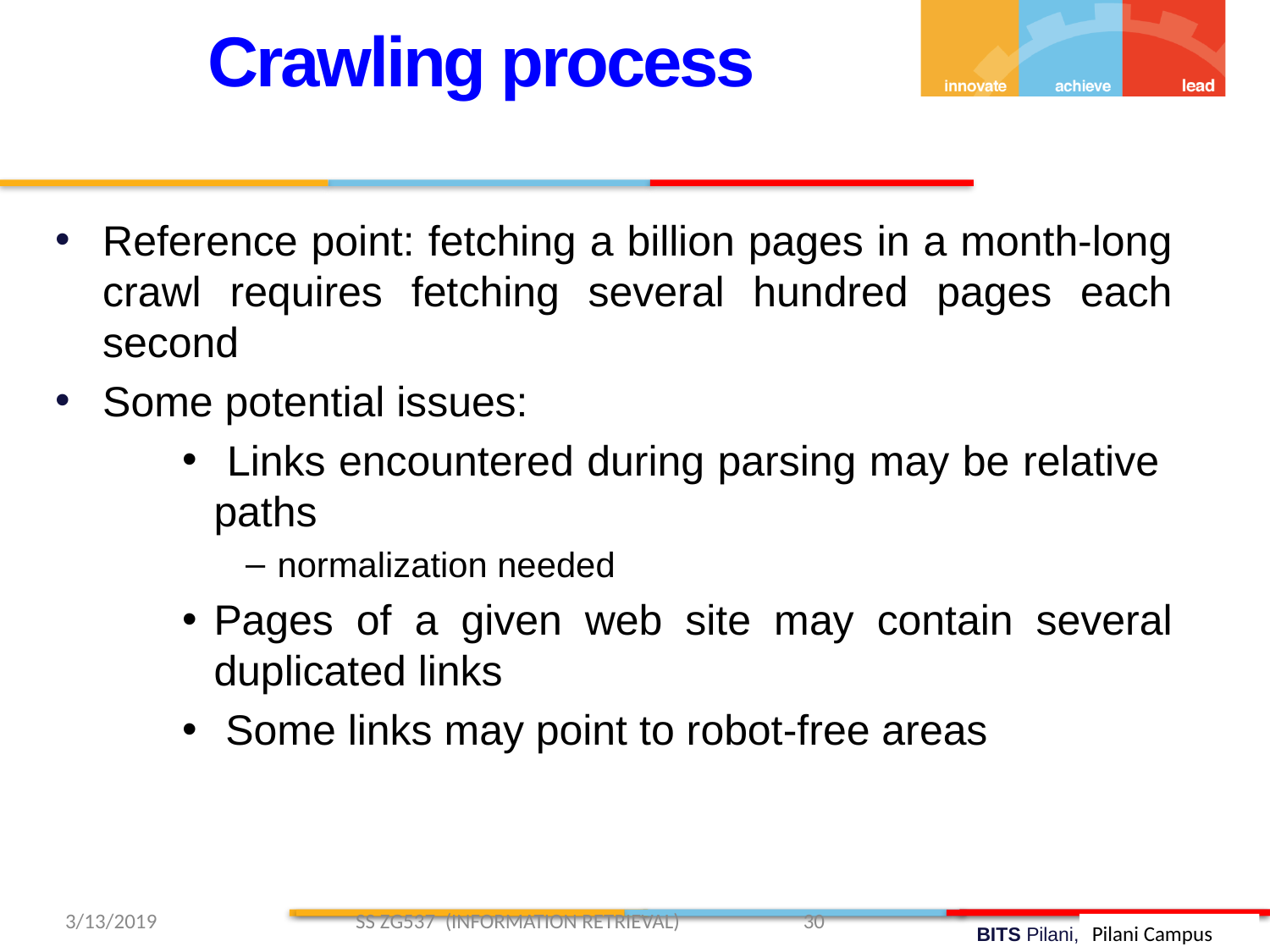

Crawling process

Reference point: fetching a billion pages in a month-long crawl requires fetching several hundred pages each second
Some potential issues:
 Links encountered during parsing may be relative  paths
normalization needed
Pages of a given web site may contain several duplicated links
 Some links may point to robot-free areas
3/13/2019                                         SS ZG537  (INFORMATION RETRIEVAL)                         30
Pilani Campus